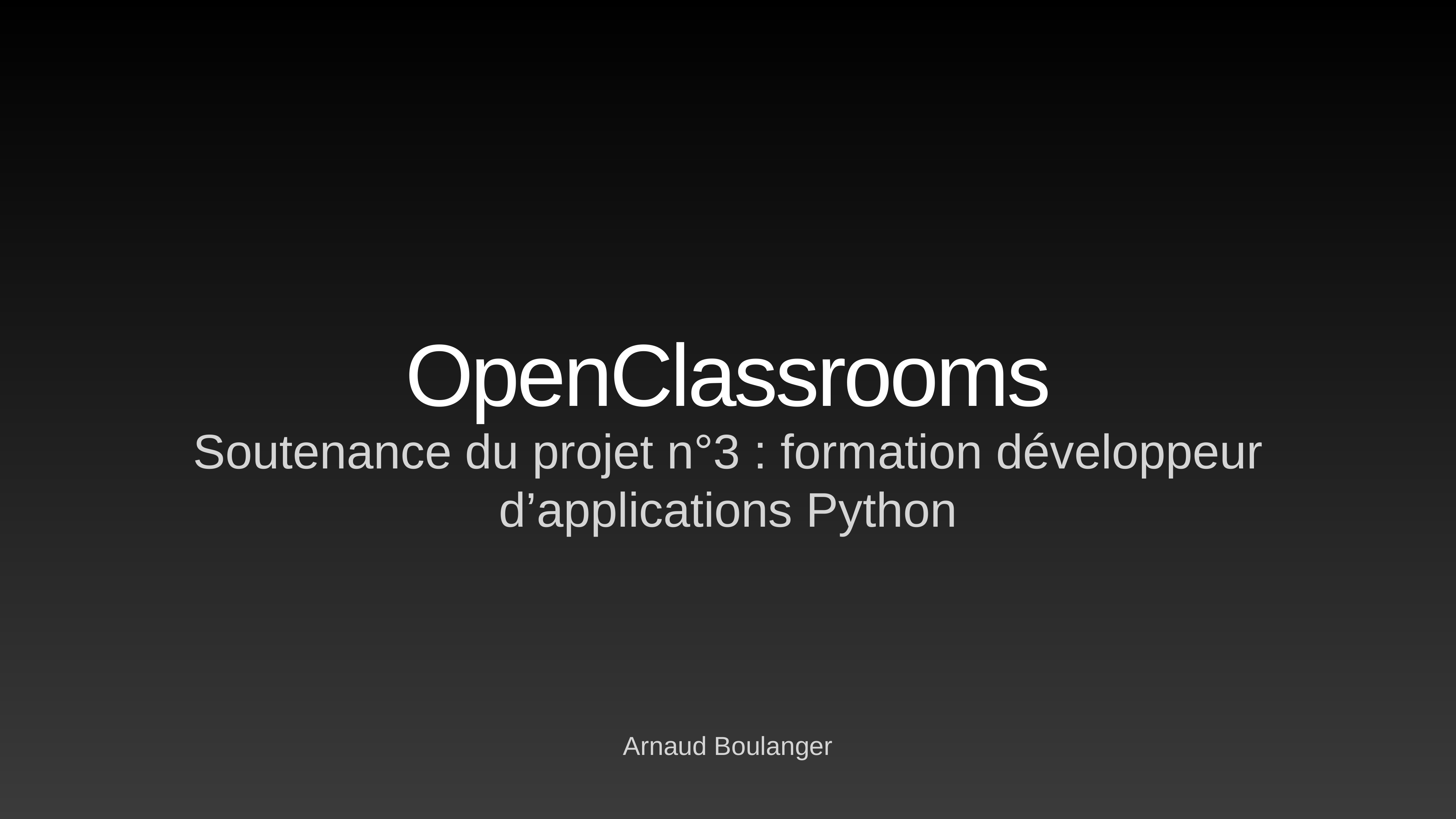

# OpenClassrooms
Soutenance du projet n°3 : formation développeur d’applications Python
Arnaud Boulanger